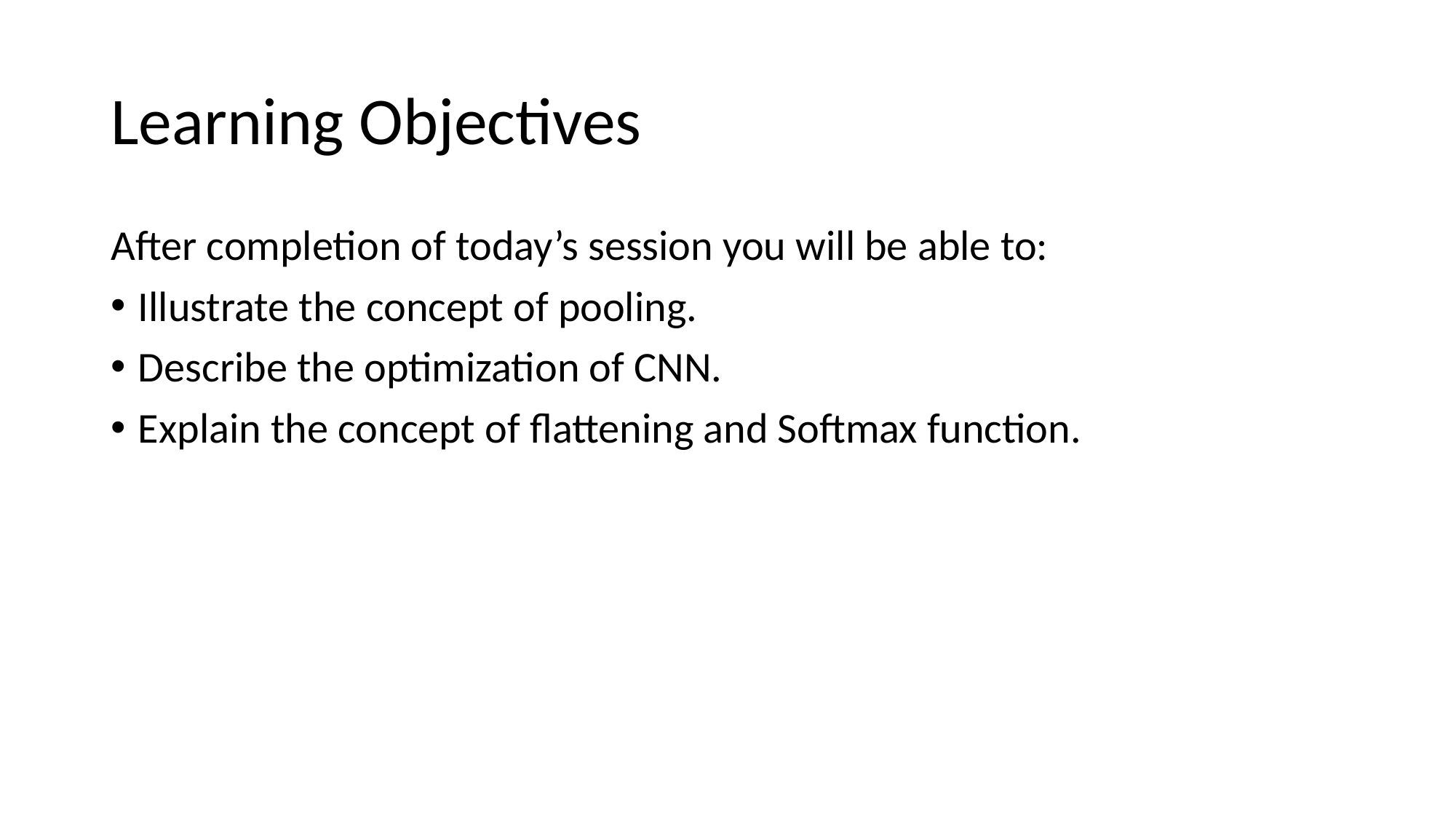

# Learning Objectives
After completion of today’s session you will be able to:
Illustrate the concept of pooling.
Describe the optimization of CNN.
Explain the concept of flattening and Softmax function.